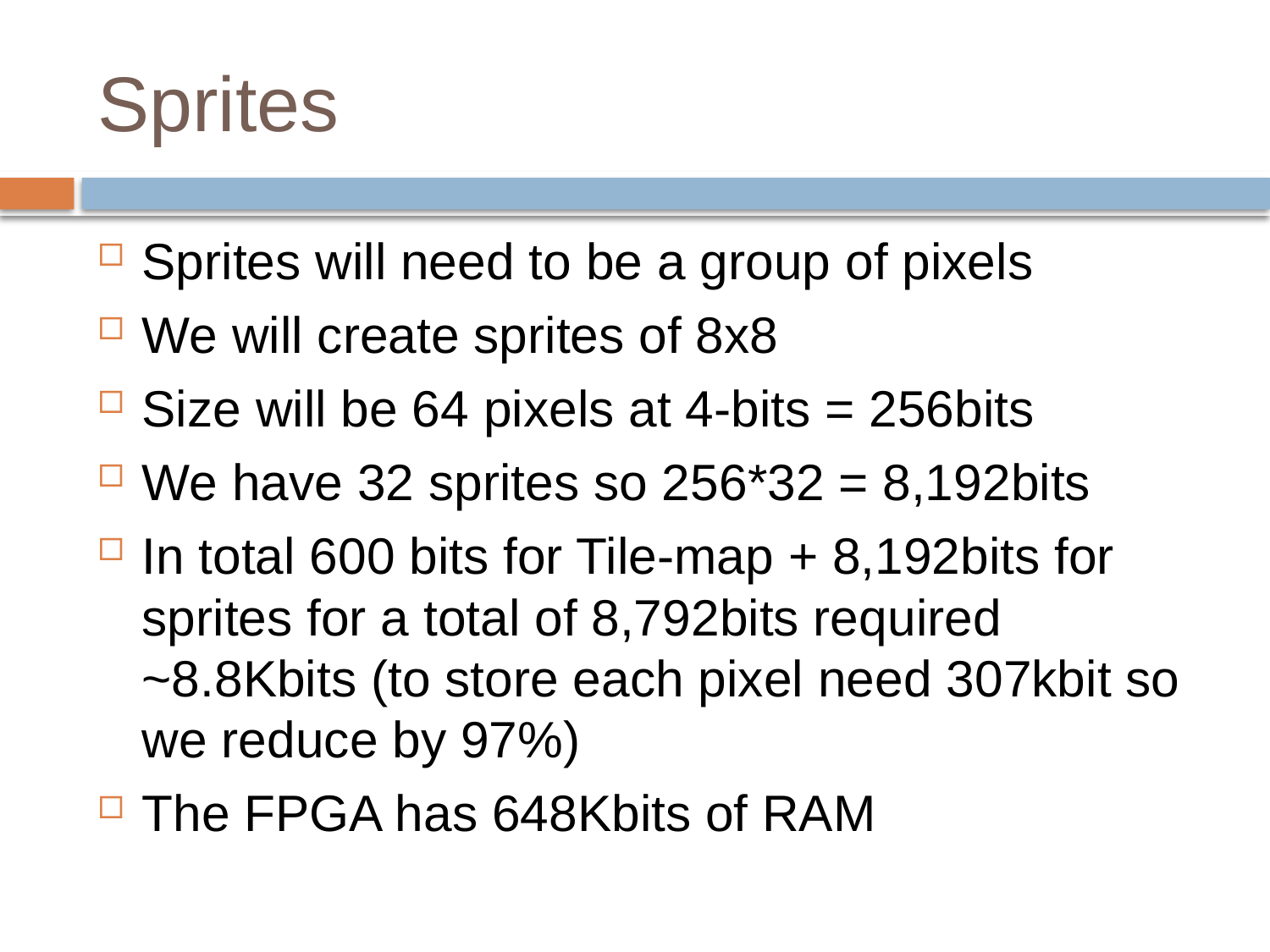

# Sprites
Sprites will need to be a group of pixels
We will create sprites of 8x8
Size will be 64 pixels at 4-bits = 256bits
We have 32 sprites so 256*32 = 8,192bits
In total 600 bits for Tile-map + 8,192bits for sprites for a total of 8,792bits required ~8.8Kbits (to store each pixel need 307kbit so we reduce by 97%)
The FPGA has 648Kbits of RAM